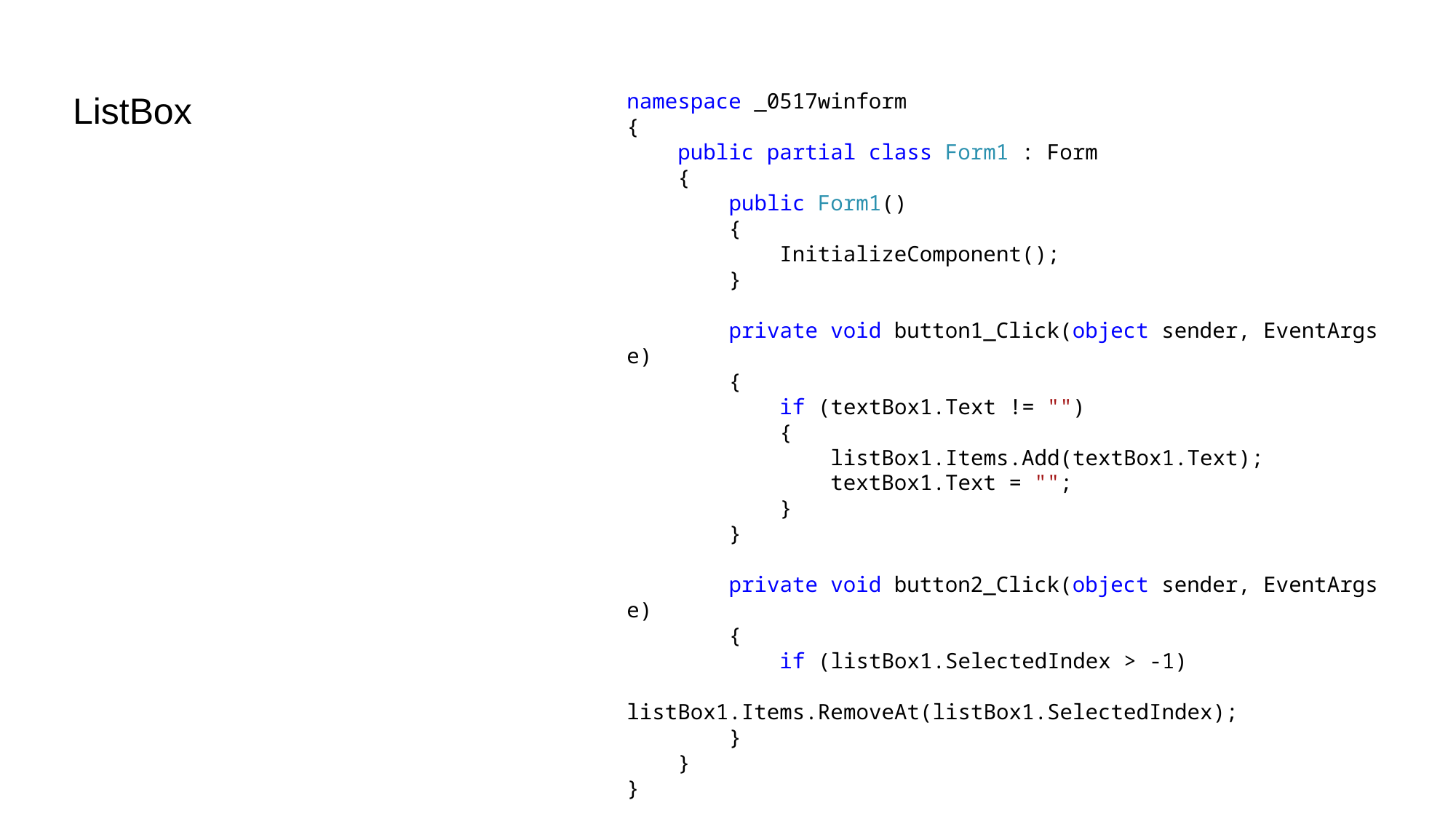

ListBox
namespace _0517winform
{
    public partial class Form1 : Form
    {
        public Form1()
        {
            InitializeComponent();
        }

        private void button1_Click(object sender, EventArgs e)
        {
            if (textBox1.Text != "")
            {
                listBox1.Items.Add(textBox1.Text);
                textBox1.Text = "";
            }
        }

        private void button2_Click(object sender, EventArgs e)
        {
            if (listBox1.SelectedIndex > -1)
                listBox1.Items.RemoveAt(listBox1.SelectedIndex);
        }
    }
}